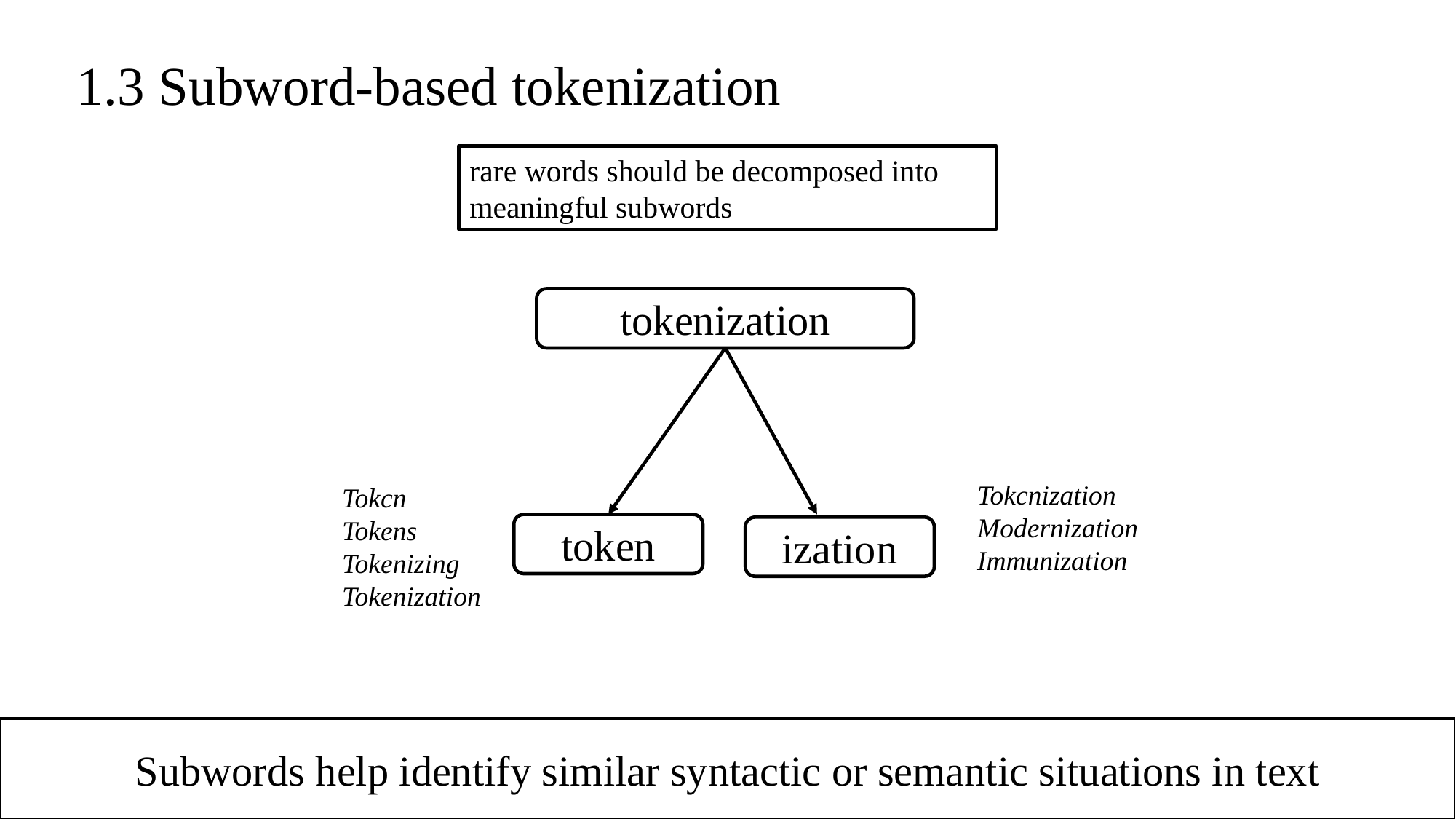

1.3 Subword-based tokenization
rare words should be decomposed into meaningful subwords
tokenization
Tokcnization
Modernization
Immunization
Tokcn
Tokens
Tokenizing
Tokenization
token
ization
Subwords help identify similar syntactic or semantic situations in text